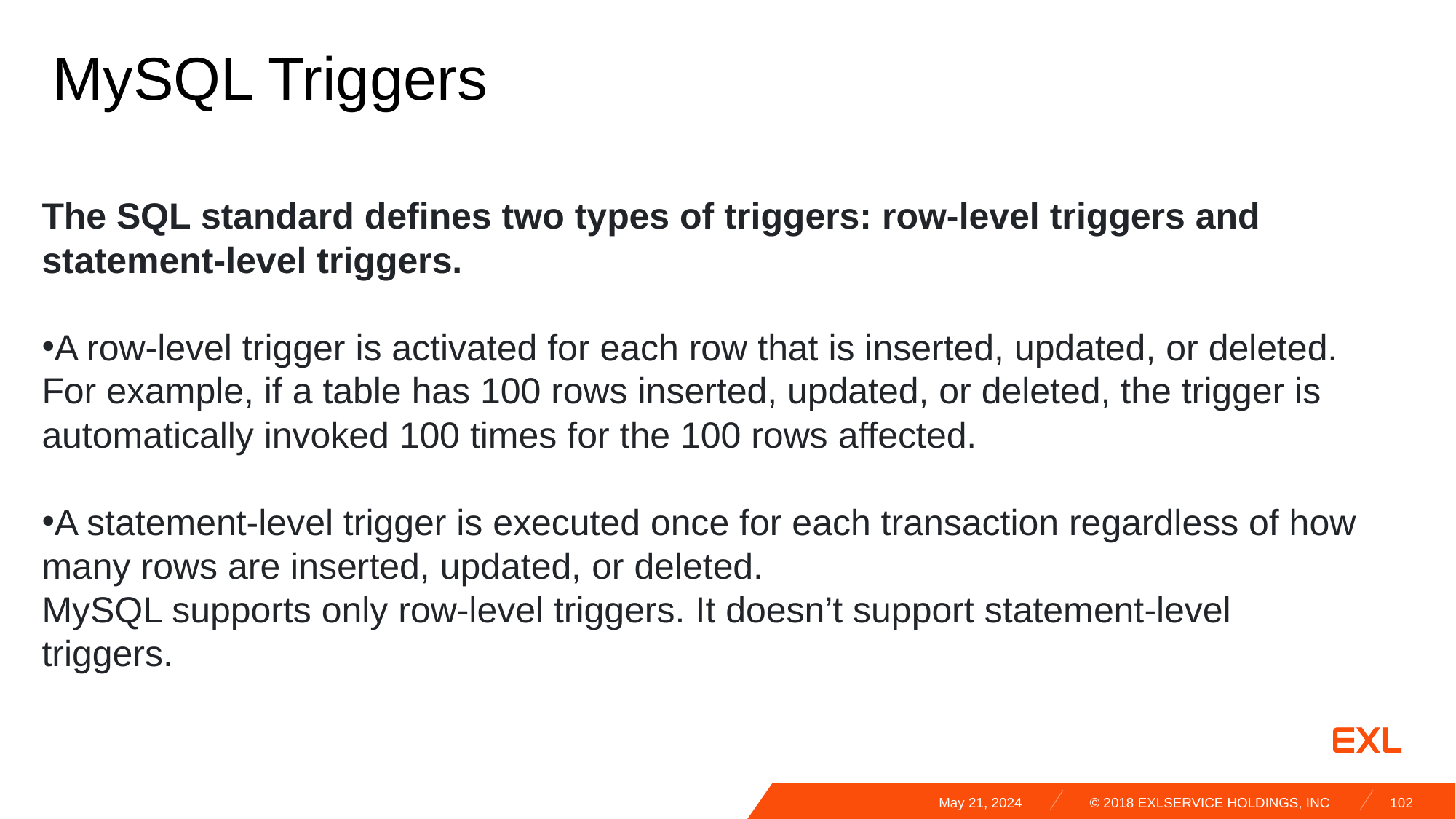

MySQL Triggers
The SQL standard defines two types of triggers: row-level triggers and statement-level triggers.

A row-level trigger is activated for each row that is inserted, updated, or deleted. For example, if a table has 100 rows inserted, updated, or deleted, the trigger is automatically invoked 100 times for the 100 rows affected.

A statement-level trigger is executed once for each transaction regardless of how many rows are inserted, updated, or deleted.
MySQL supports only row-level triggers. It doesn’t support statement-level triggers.